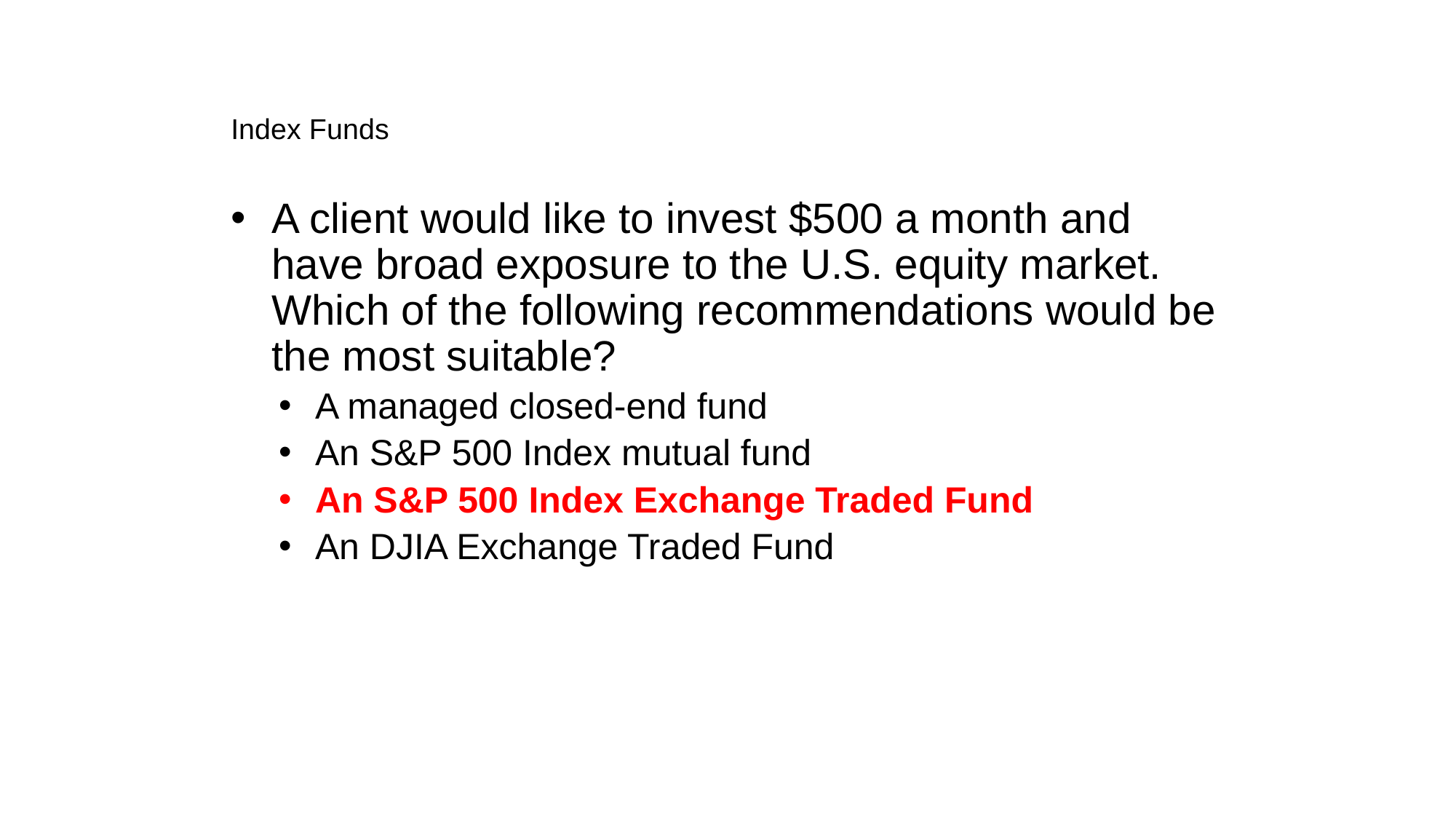

# Index Funds
A client would like to invest $500 a month and have broad exposure to the U.S. equity market. Which of the following recommendations would be the most suitable?
A managed closed-end fund
An S&P 500 Index mutual fund
An S&P 500 Index Exchange Traded Fund
An DJIA Exchange Traded Fund